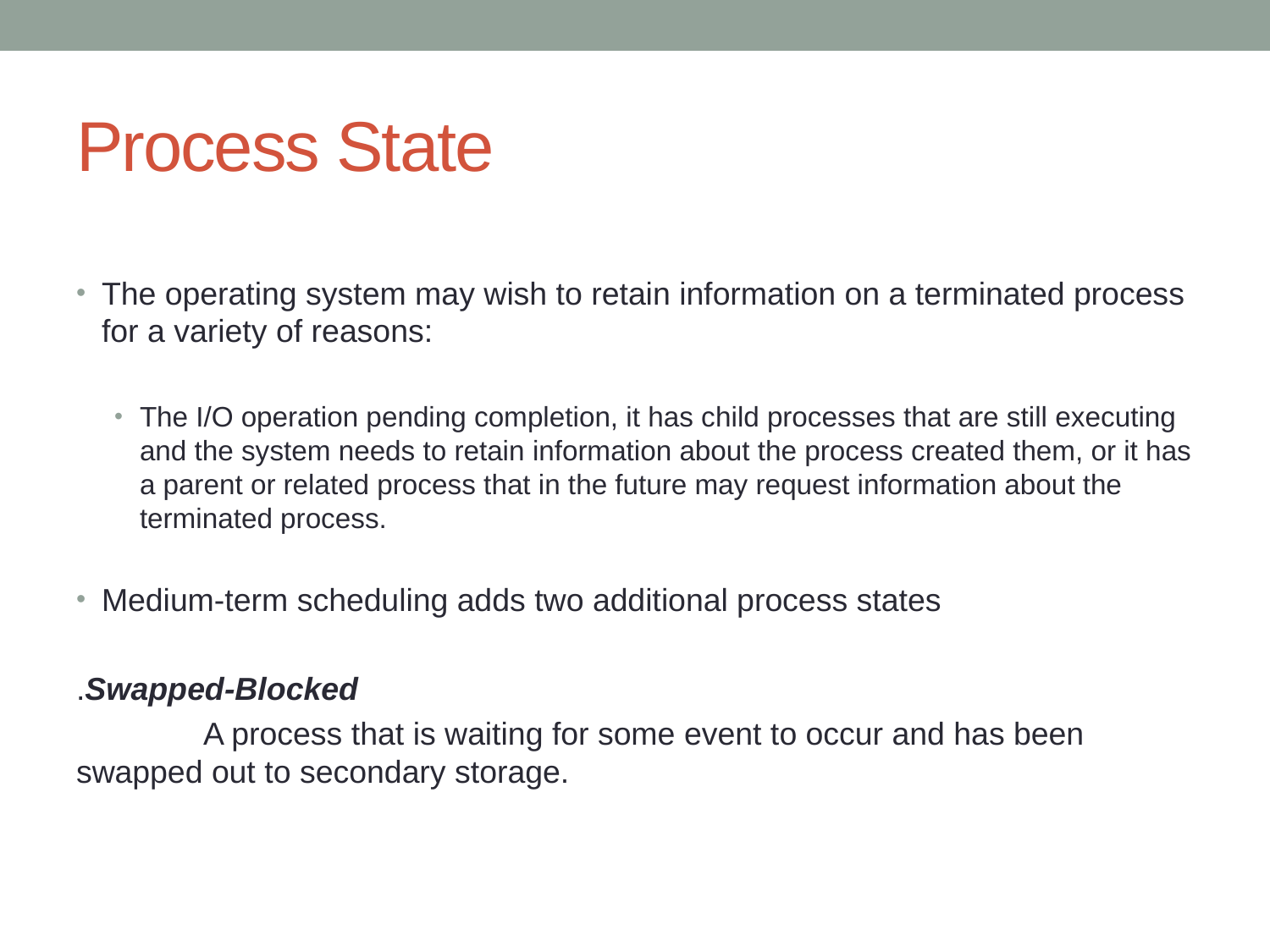

# Process State

The operating system may wish to retain information on a terminated process for a variety of reasons:

The I/O operation pending completion, it has child processes that are still executing and the system needs to retain information about the process created them, or it has a parent or related process that in the future may request information about the terminated process.

Medium-term scheduling adds two additional process states

.Swapped-Blocked
	A process that is waiting for some event to occur and has been swapped out to secondary storage.